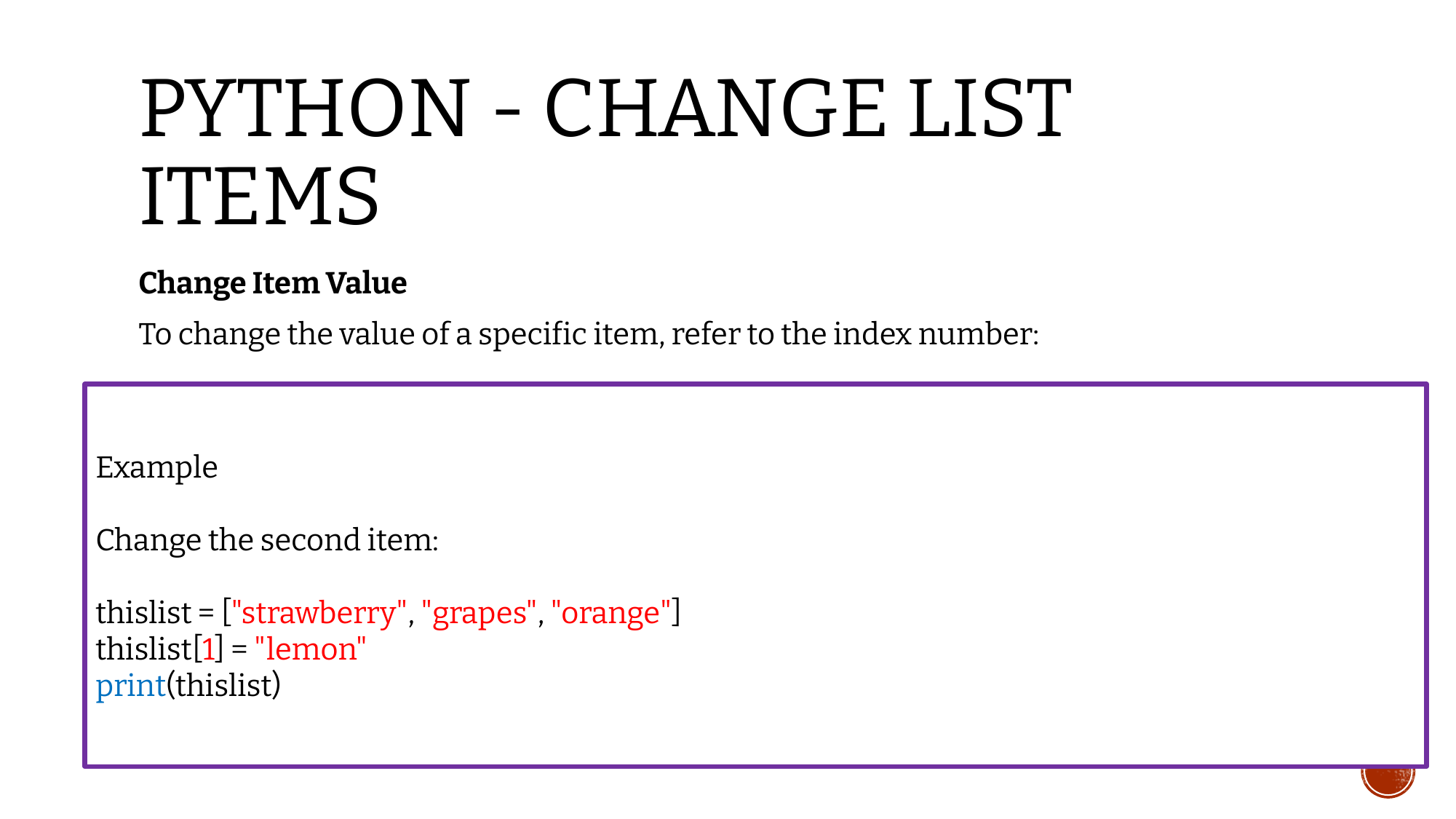

# Python - Change List Items
Change Item Value
To change the value of a specific item, refer to the index number:
Example

Change the second item:

thislist = ["strawberry", "grapes", "orange"]
thislist[1] = "lemon"
print(thislist)